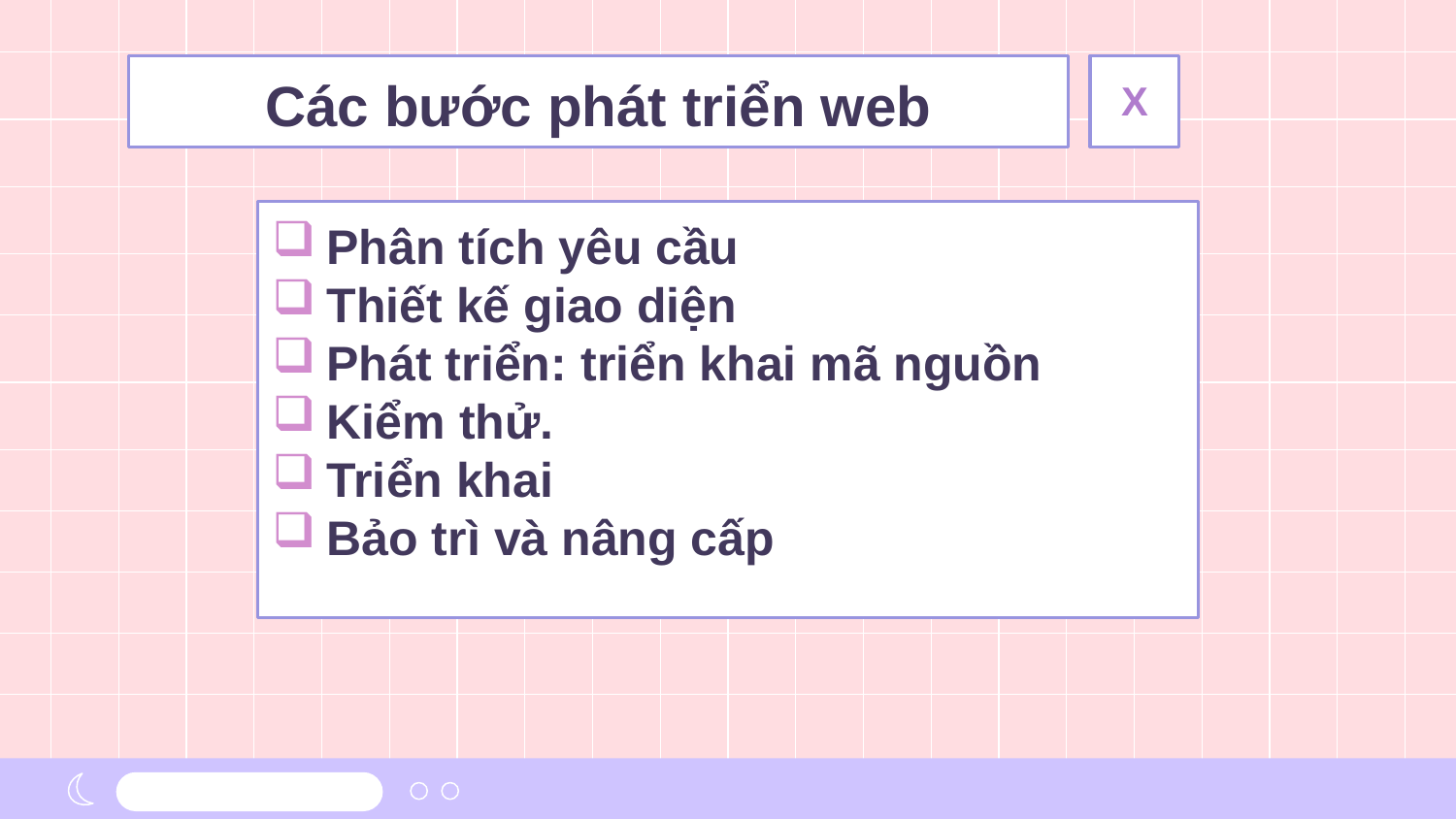

# Các bước phát triển web

X
Phân tích yêu cầu
Thiết kế giao diện
Phát triển: triển khai mã nguồn
Kiểm thử.
Triển khai
Bảo trì và nâng cấp